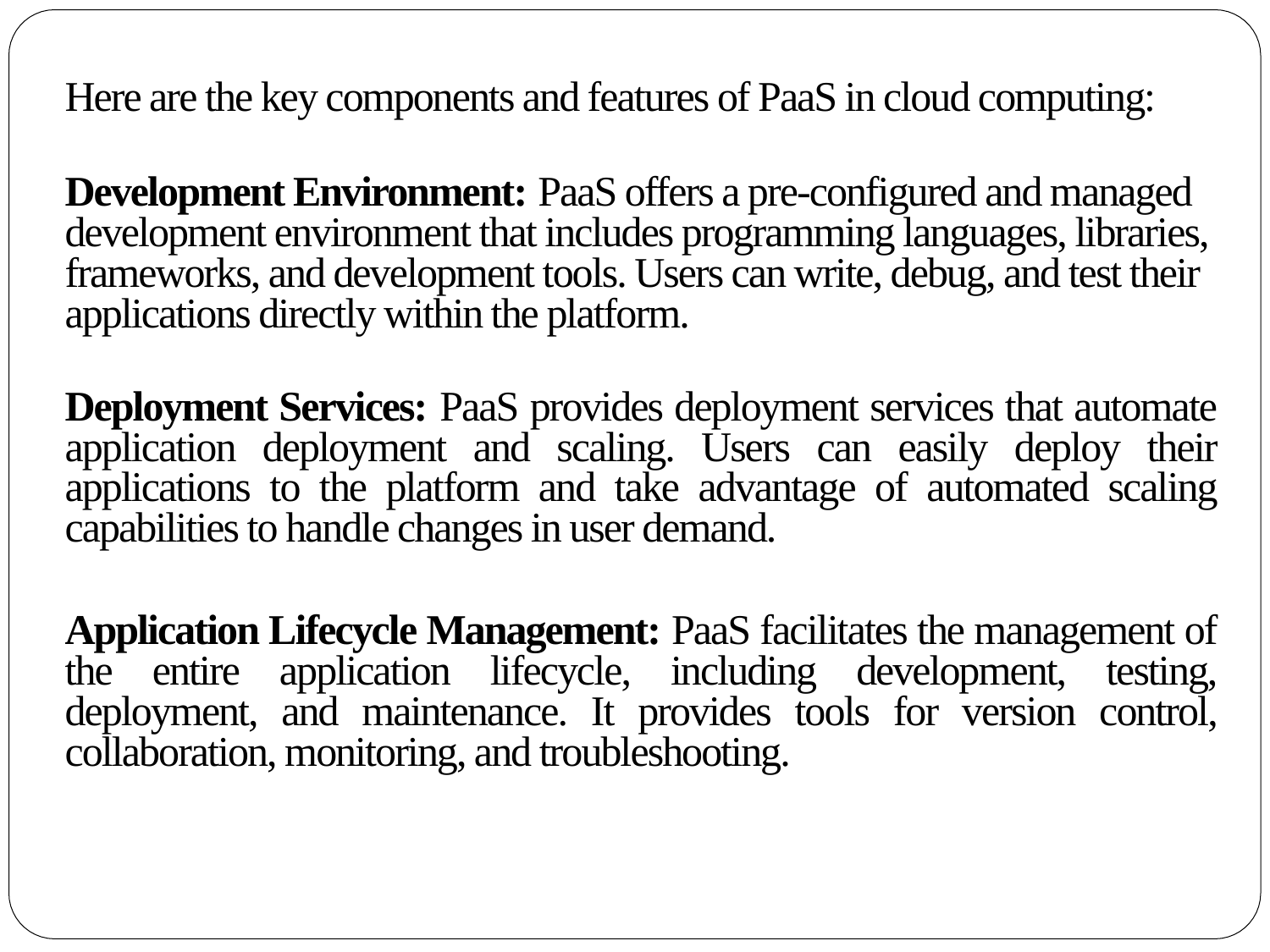

Here are the key components and features of PaaS in cloud computing:

Development Environment: PaaS offers a pre-configured and managed
development environment that includes programming languages, libraries,
frameworks, and development tools. Users can write, debug, and test their
applications directly within the platform.

Deployment Services: PaaS provides deployment services that automate application deployment and scaling. Users can easily deploy their applications to the platform and take advantage of automated scaling capabilities to handle changes in user demand.

Application Lifecycle Management: PaaS facilitates the management of the entire application lifecycle, including development, testing, deployment, and maintenance. It provides tools for version control, collaboration, monitoring, and troubleshooting.